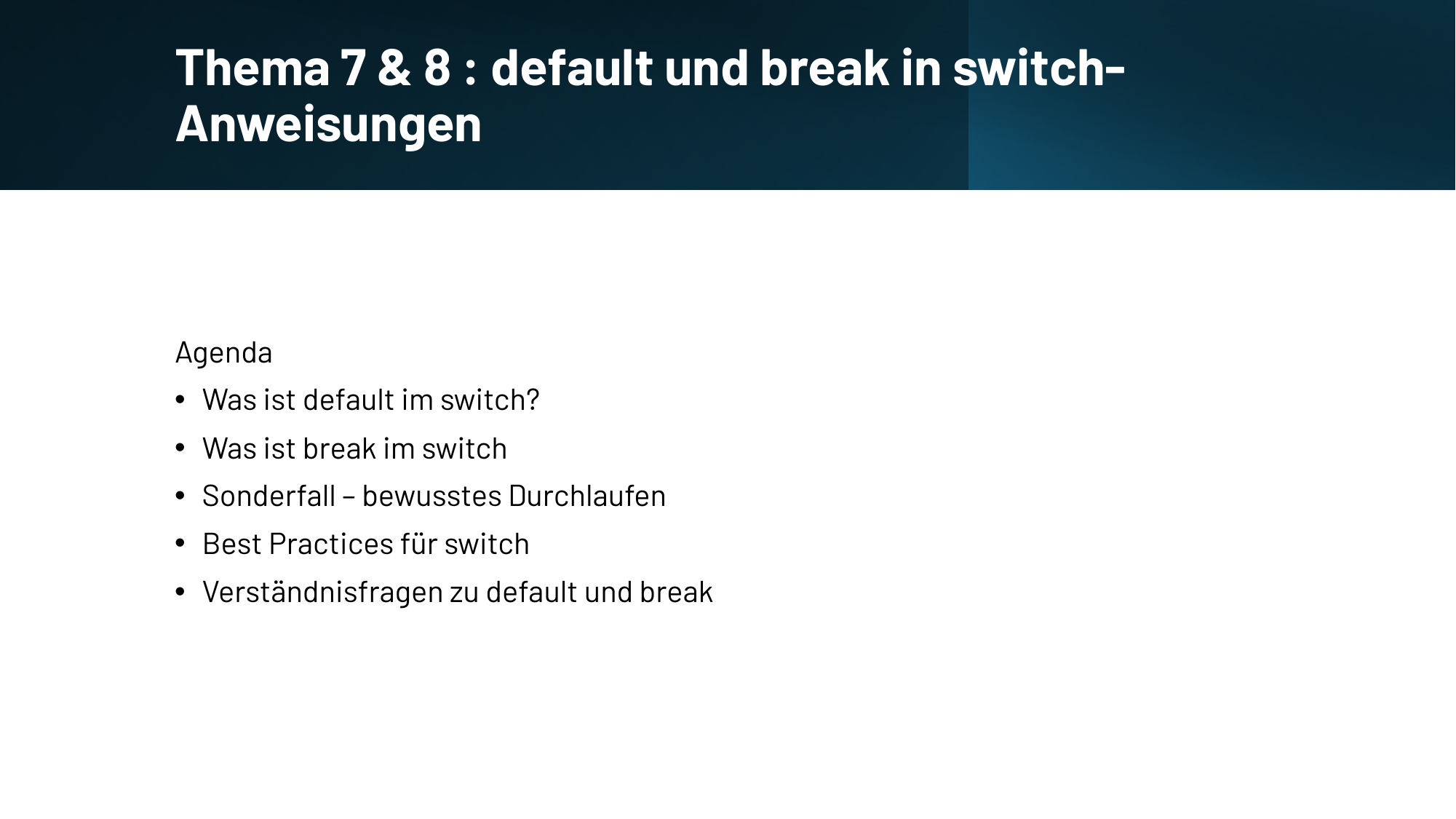

# Thema 7 & 8 : default und break in switch- Anweisungen
Agenda
Was ist default im switch?
Was ist break im switch
Sonderfall – bewusstes Durchlaufen
Best Practices für switch
Verständnisfragen zu default und break